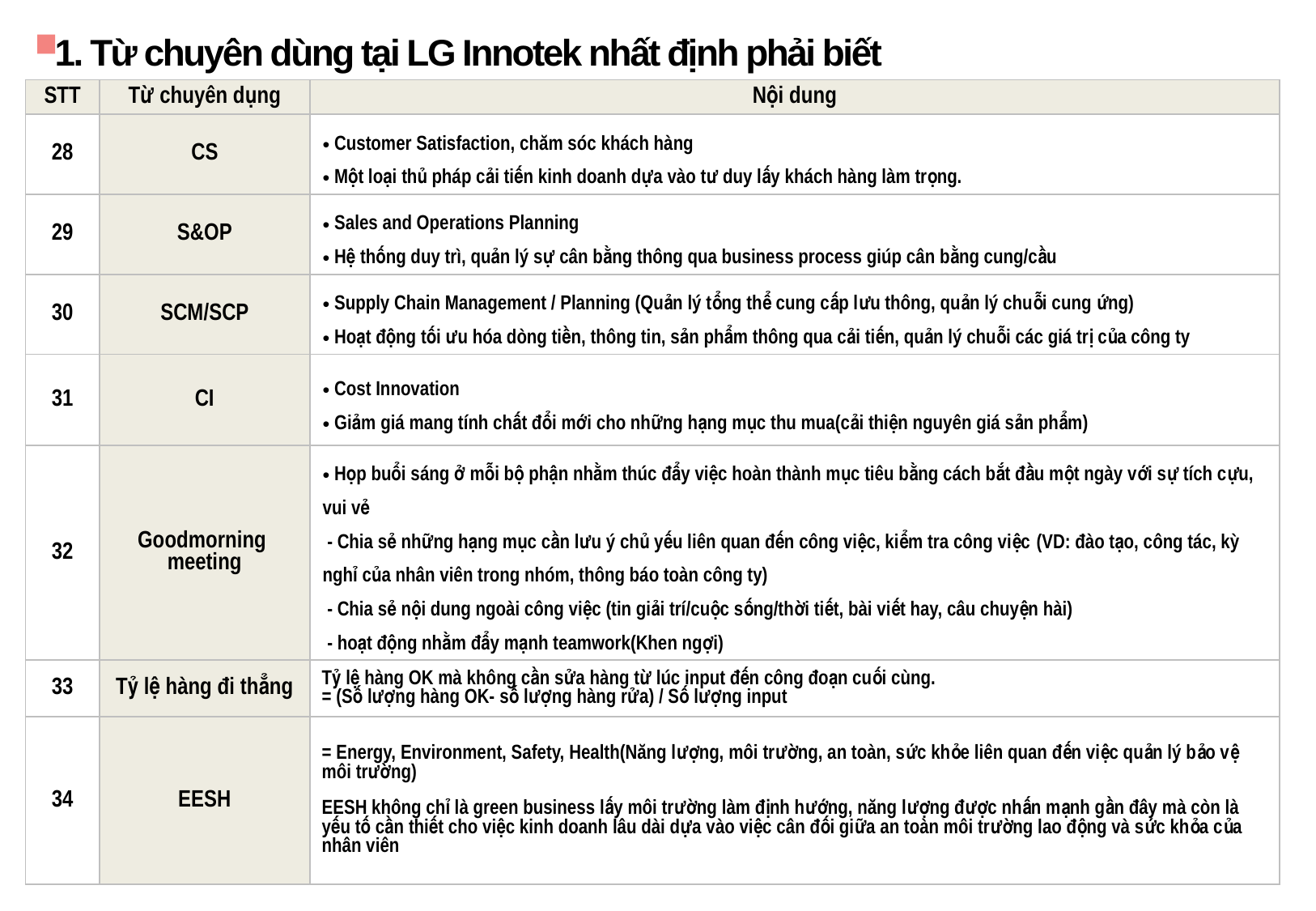

1. Từ chuyên dùng tại LG Innotek nhất định phải biết
| STT | Từ chuyên dụng | Nội dung |
| --- | --- | --- |
| 28 | CS | Customer Satisfaction, chăm sóc khách hàng Một loại thủ pháp cải tiến kinh doanh dựa vào tư duy lấy khách hàng làm trọng. |
| 29 | S&OP | Sales and Operations Planning Hệ thống duy trì, quản lý sự cân bằng thông qua business process giúp cân bằng cung/cầu |
| 30 | SCM/SCP | Supply Chain Management / Planning (Quản lý tổng thể cung cấp lưu thông, quản lý chuỗi cung ứng) Hoạt động tối ưu hóa dòng tiền, thông tin, sản phẩm thông qua cải tiến, quản lý chuỗi các giá trị của công ty |
| 31 | CI | Cost Innovation Giảm giá mang tính chất đổi mới cho những hạng mục thu mua(cải thiện nguyên giá sản phẩm) |
| 32 | Goodmorning meeting | Họp buổi sáng ở mỗi bộ phận nhằm thúc đẩy việc hoàn thành mục tiêu bằng cách bắt đầu một ngày với sự tích cựu, vui vẻ - Chia sẻ những hạng mục cần lưu ý chủ yếu liên quan đến công việc, kiểm tra công việc (VD: đào tạo, công tác, kỳ nghỉ của nhân viên trong nhóm, thông báo toàn công ty) - Chia sẻ nội dung ngoài công việc (tin giải trí/cuộc sống/thời tiết, bài viết hay, câu chuyện hài) - hoạt động nhằm đẩy mạnh teamwork(Khen ngợi) |
| 33 | Tỷ lệ hàng đi thẳng | Tỷ lệ hàng OK mà không cần sửa hàng từ lúc input đến công đoạn cuối cùng. = (Số lượng hàng OK- số lượng hàng rửa) / Số lượng input |
| 34 | EESH | = Energy, Environment, Safety, Health(Năng lượng, môi trường, an toàn, sức khỏe liên quan đến việc quản lý bảo vệ môi trường) EESH không chỉ là green business lấy môi trường làm định hướng, năng lượng được nhấn mạnh gần đây mà còn là yếu tố cần thiết cho việc kinh doanh lâu dài dựa vào việc cân đối giữa an toàn môi trường lao động và sức khỏa của nhân viên |